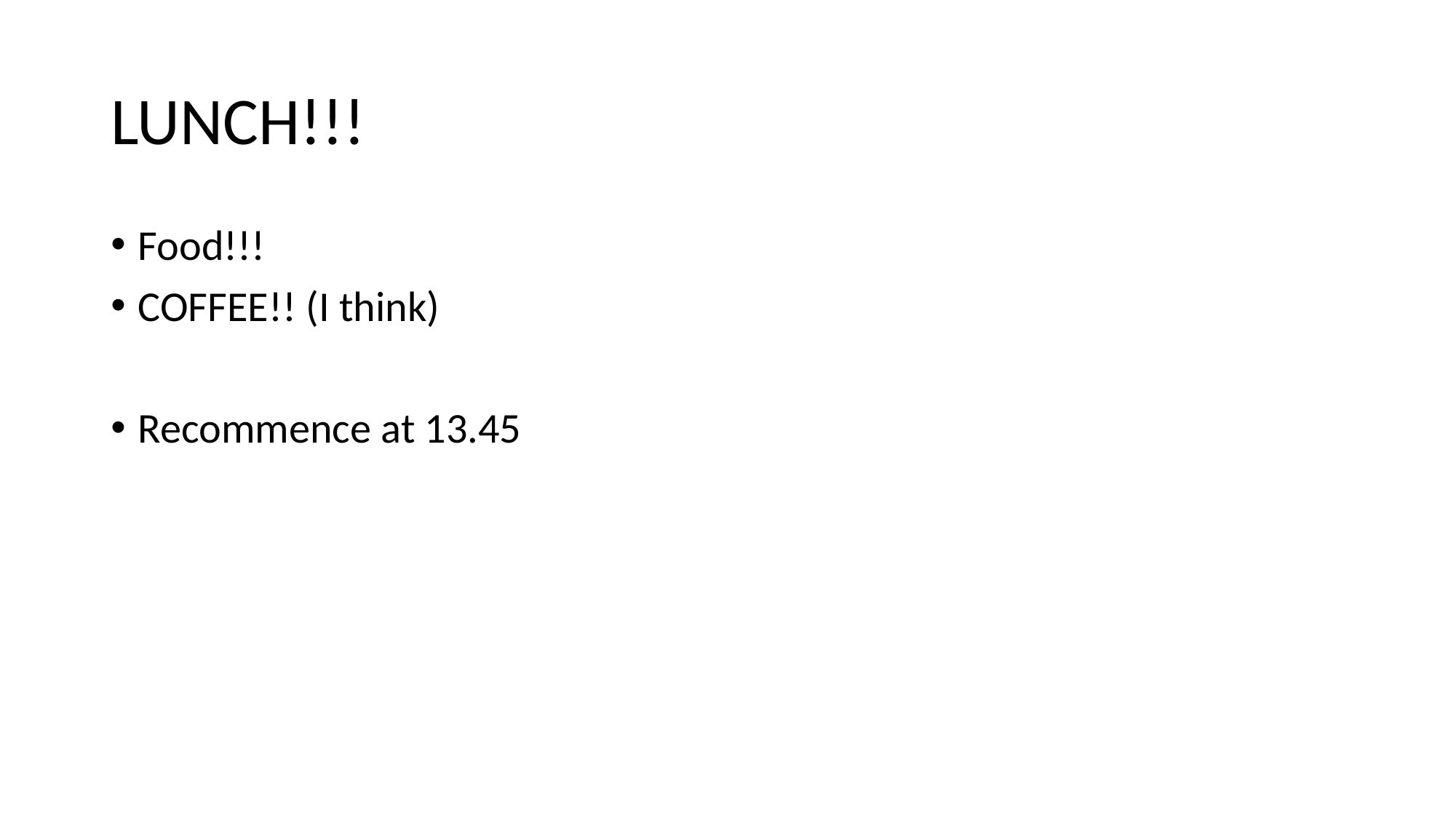

# LUNCH!!!
Food!!!
COFFEE!! (I think)

Recommence at 13.45